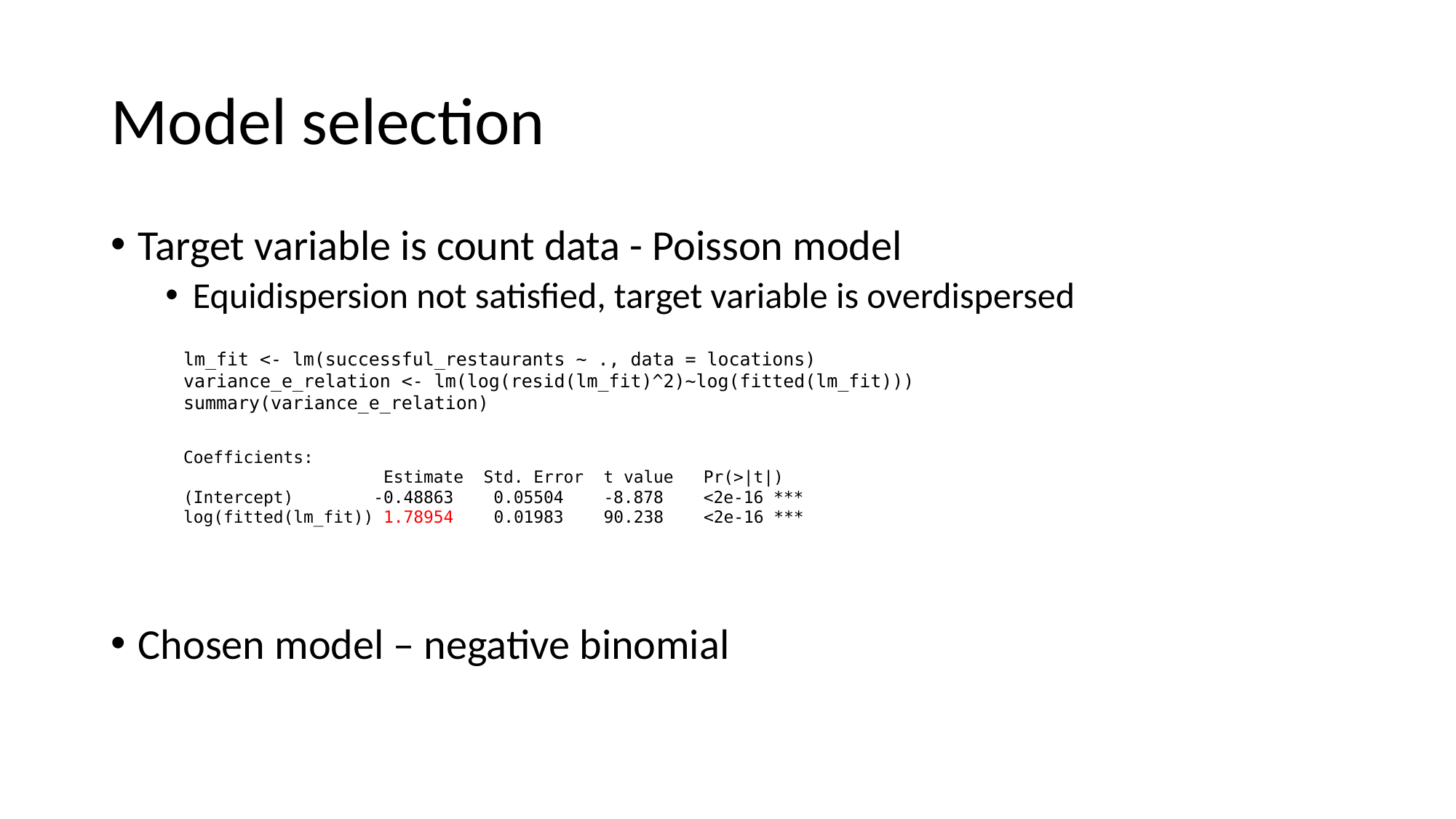

# Model selection
Target variable is count data - Poisson model
Equidispersion not satisfied, target variable is overdispersed

Chosen model – negative binomial
lm_fit <- lm(successful_restaurants ~ ., data = locations)
variance_e_relation <- lm(log(resid(lm_fit)^2)~log(fitted(lm_fit)))
summary(variance_e_relation)
Coefficients:
                    Estimate  Std. Error  t value   Pr(>|t|)
(Intercept)        -0.48863    0.05504    -8.878    <2e-16 ***
log(fitted(lm_fit)) 1.78954    0.01983    90.238    <2e-16 ***